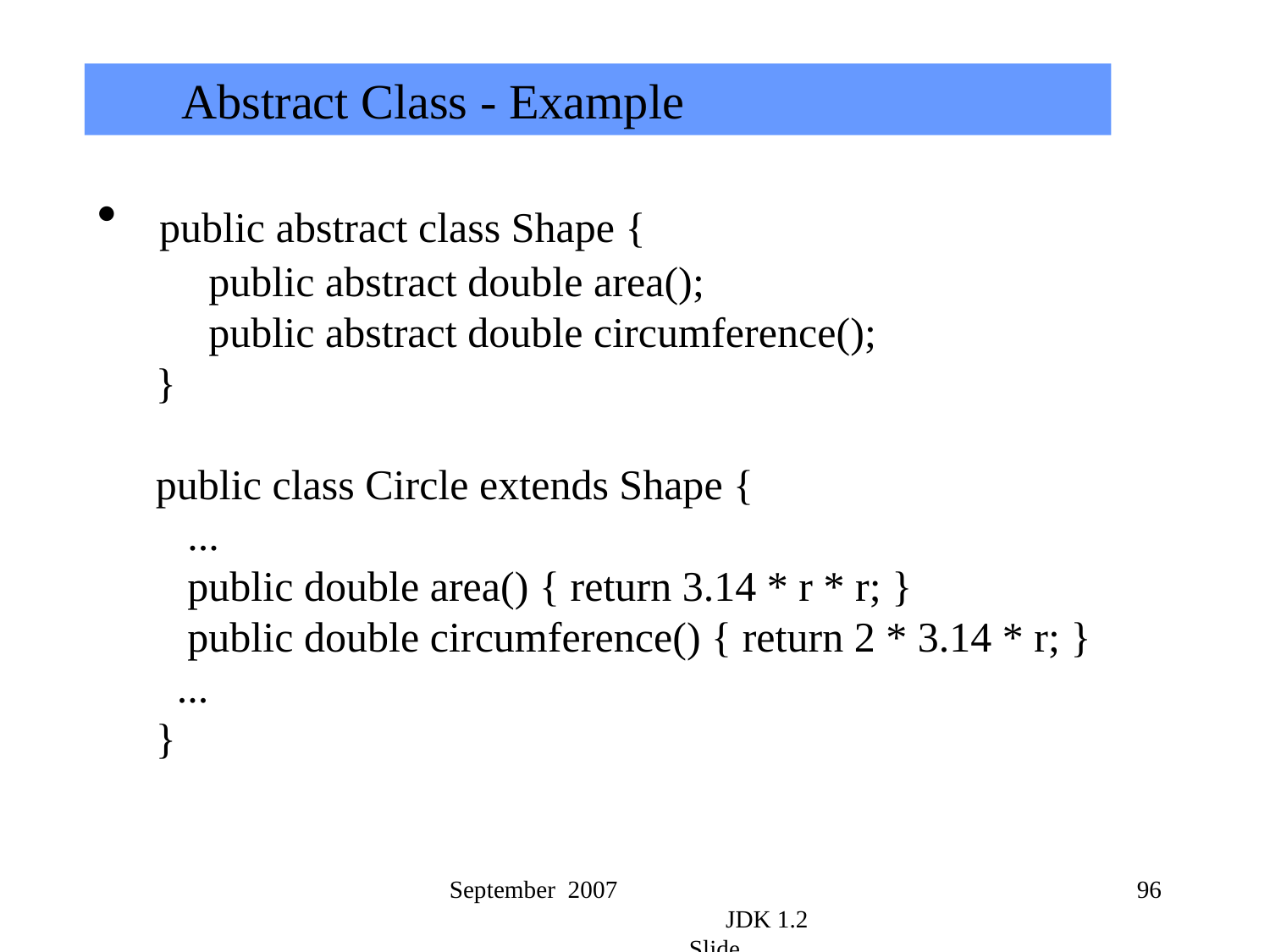

Abstract Class - Example
 public abstract class Shape {
      public abstract double area();
      public abstract double circumference();
 }
 public class Circle extends Shape {
    ...
    public double area() { return 3.14 * r * r; }
    public double circumference() { return 2 * 3.14 * r; }
   ...
 }
September  2007                                                                               JDK 1.2                              Slide
96